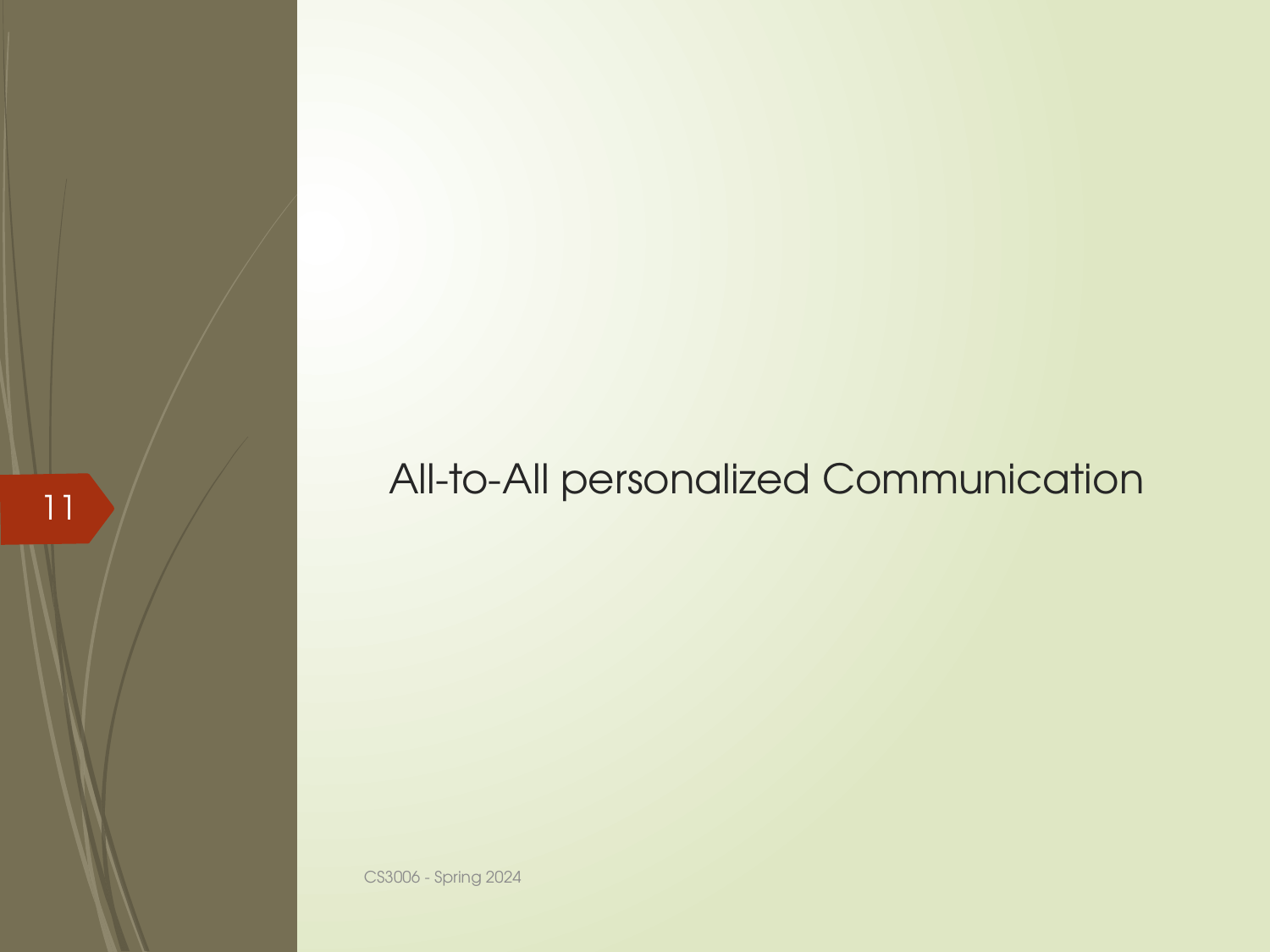

# All-to-All personalized Communication

11

CS3006 - Spring 2024